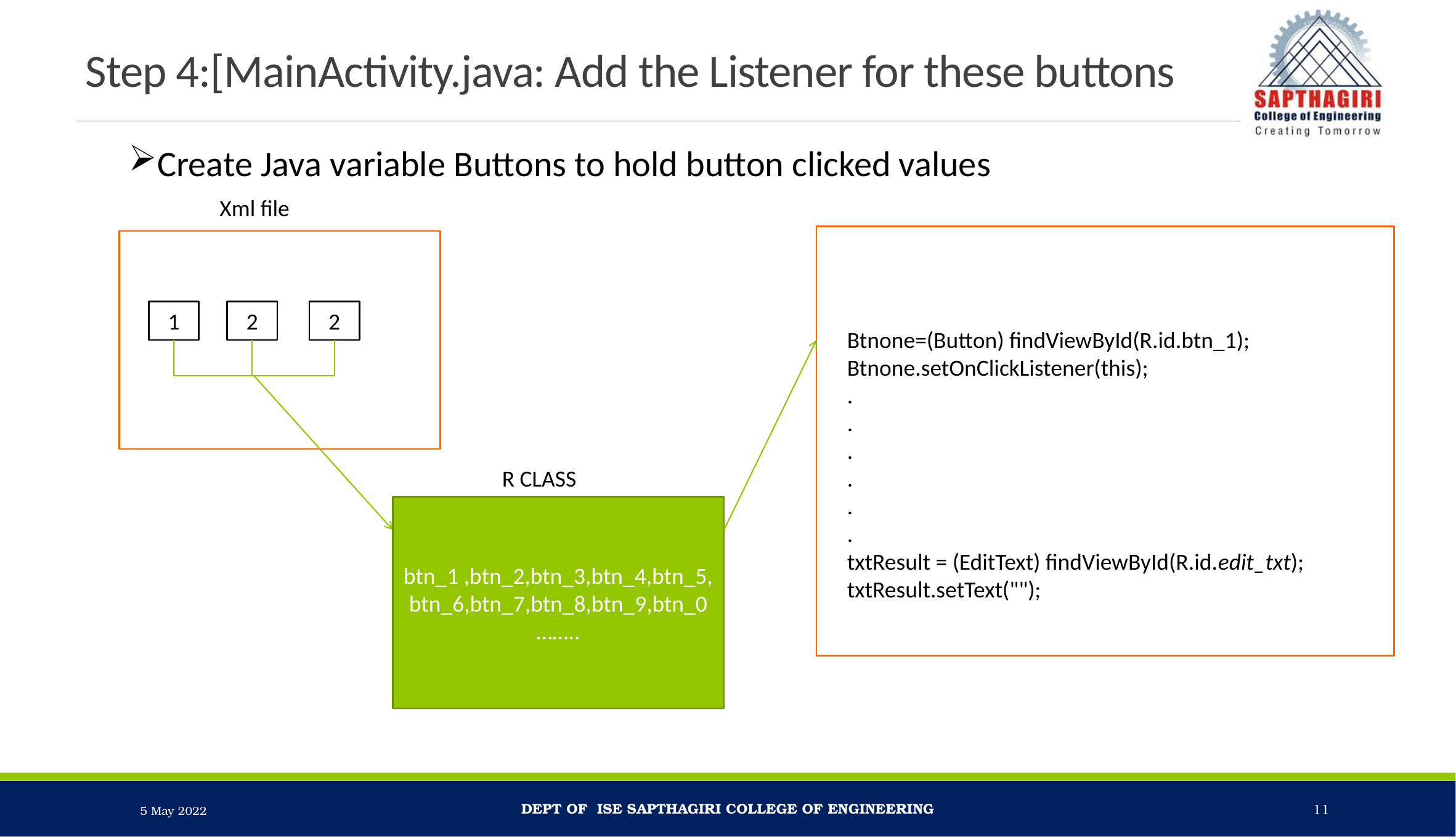

# Step 4:[MainActivity.java: Add the Listener for these buttons
Create Java variable Buttons to hold button clicked values
Xml file

1
2
2
Btnone=(Button) findViewById(R.id.btn_1);
Btnone.setOnClickListener(this);
.
.
.
.
.
.
txtResult = (EditText) findViewById(R.id.edit_txt); txtResult.setText("");
R CLASS
btn_1 ,btn_2,btn_3,btn_4,btn_5,btn_6,btn_7,btn_8,btn_9,btn_0……..
5 May 2022
Dept of  ISE SAPTHAGIRI COLLEGE OF ENGINEERING
11